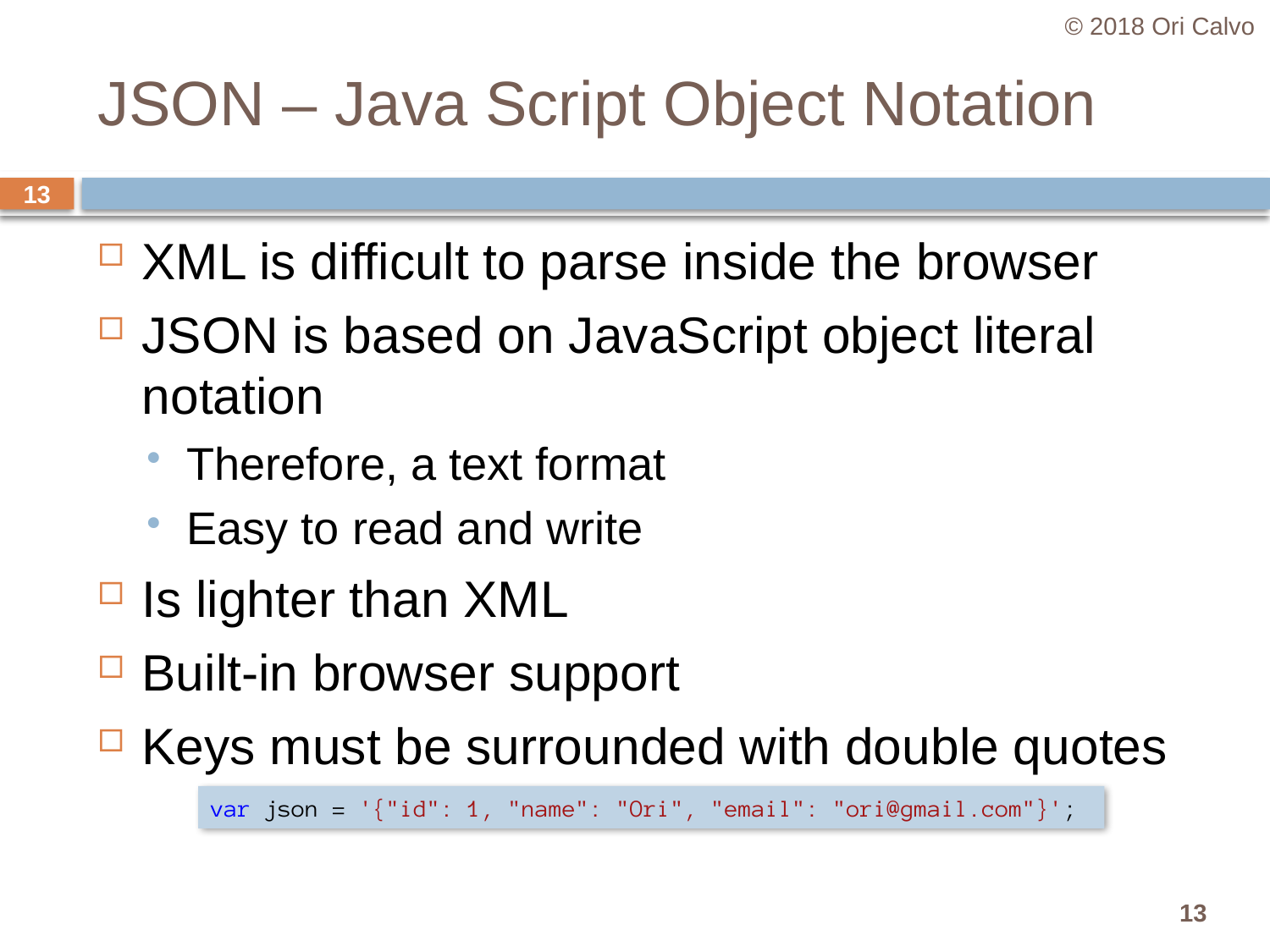

© 2018 Ori Calvo
# JSON – Java Script Object Notation
13
XML is difficult to parse inside the browser
JSON is based on JavaScript object literal notation
Therefore, a text format
Easy to read and write
Is lighter than XML
Built-in browser support
Keys must be surrounded with double quotes

var json = '{"id": 1, "name": "Ori", "email": "ori@gmail.com"}';